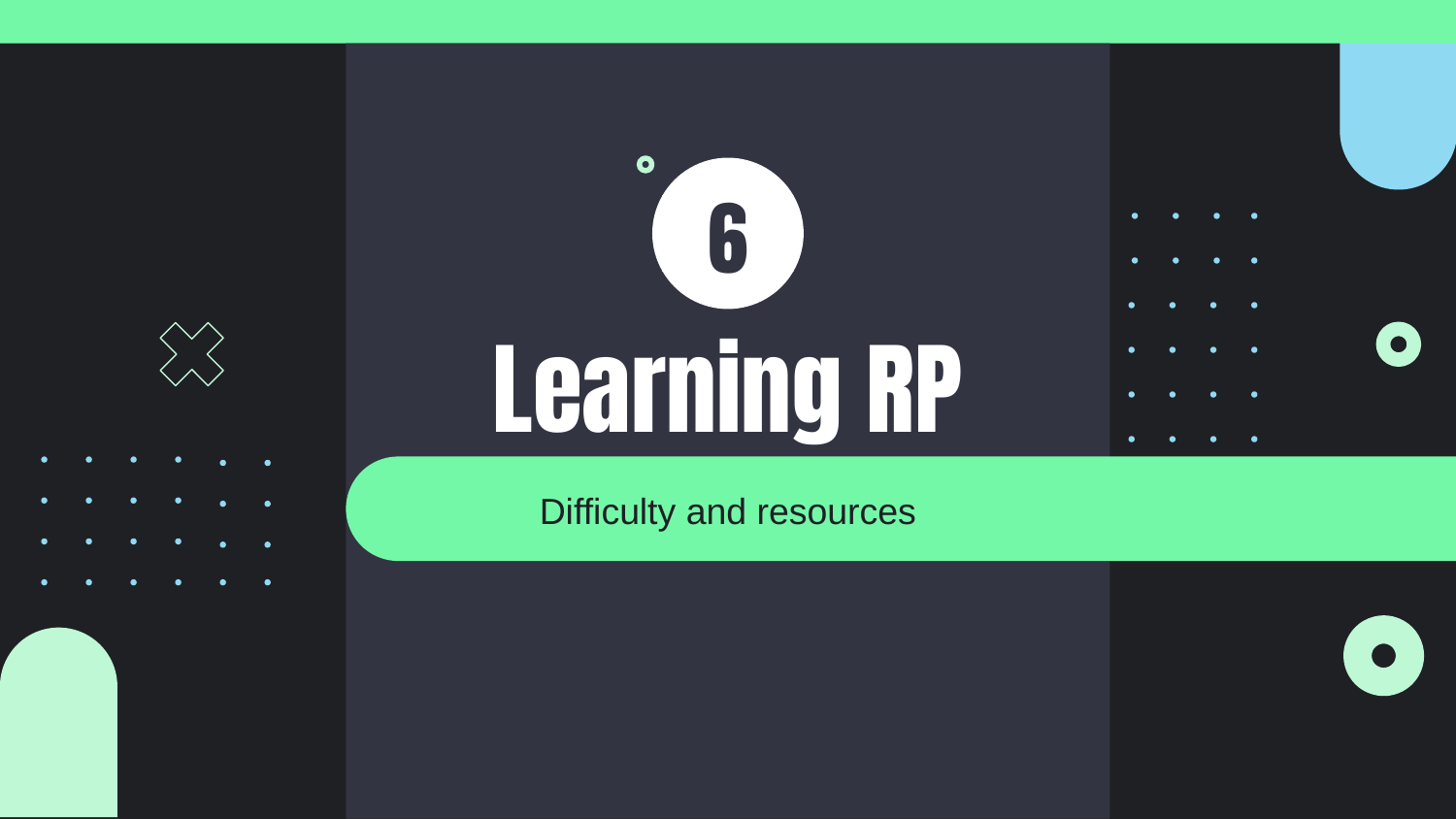

6

# Learning RP

Difficulty and resources